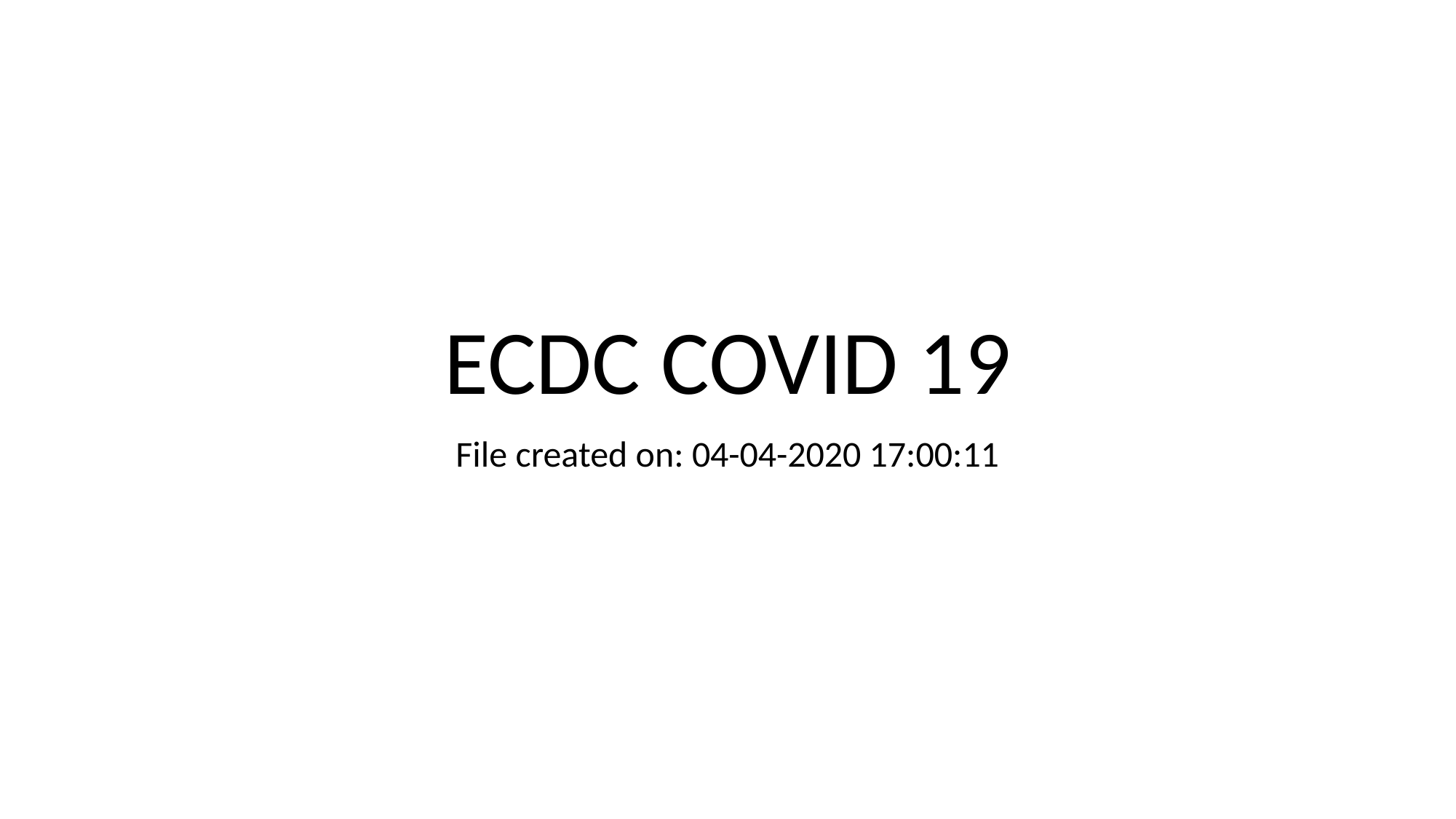

# ECDC COVID 19
File created on: 04-04-2020 17:00:11